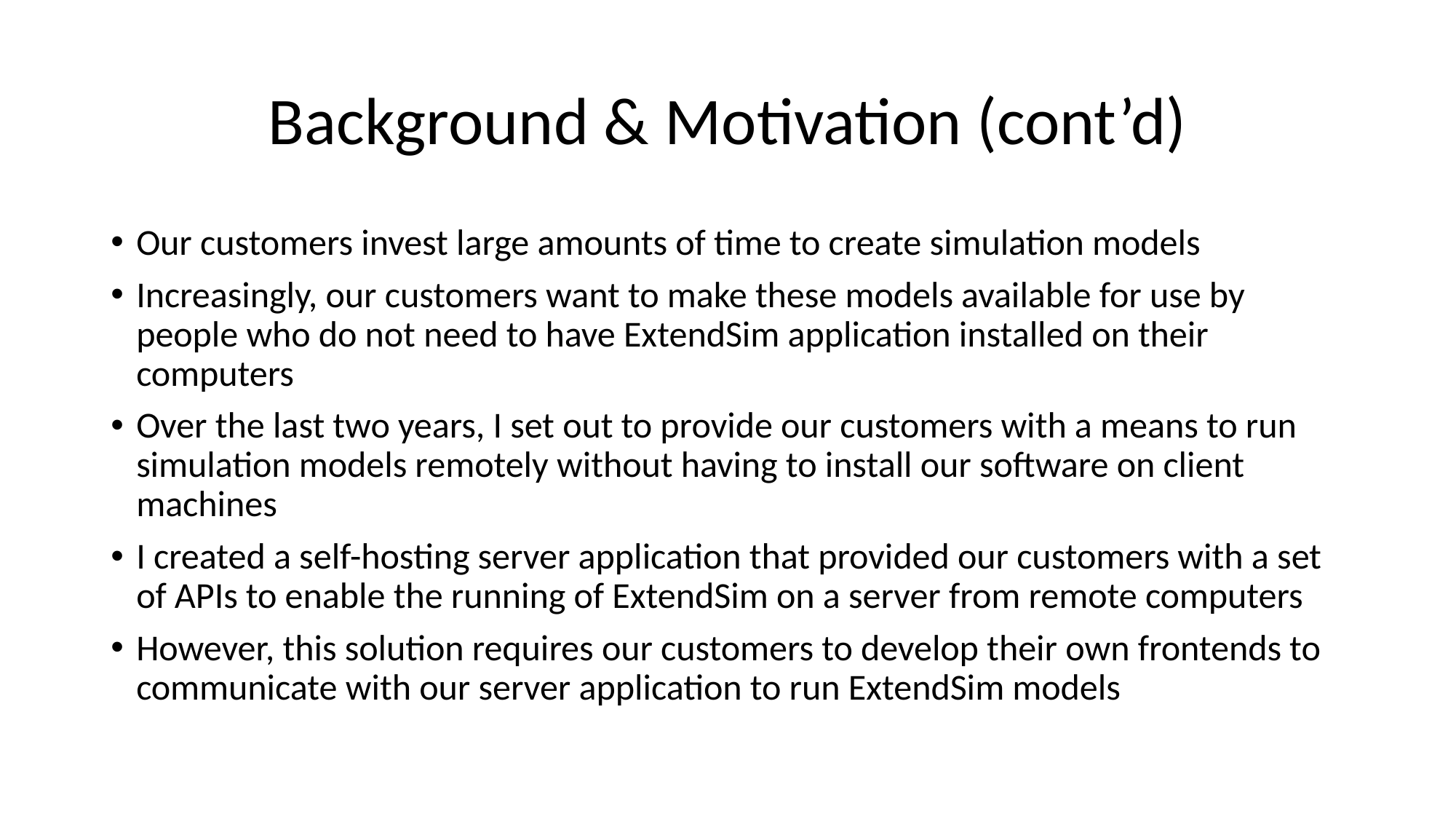

# Background & Motivation (cont’d)
Our customers invest large amounts of time to create simulation models
Increasingly, our customers want to make these models available for use by people who do not need to have ExtendSim application installed on their computers
Over the last two years, I set out to provide our customers with a means to run simulation models remotely without having to install our software on client machines
I created a self-hosting server application that provided our customers with a set of APIs to enable the running of ExtendSim on a server from remote computers
However, this solution requires our customers to develop their own frontends to communicate with our server application to run ExtendSim models